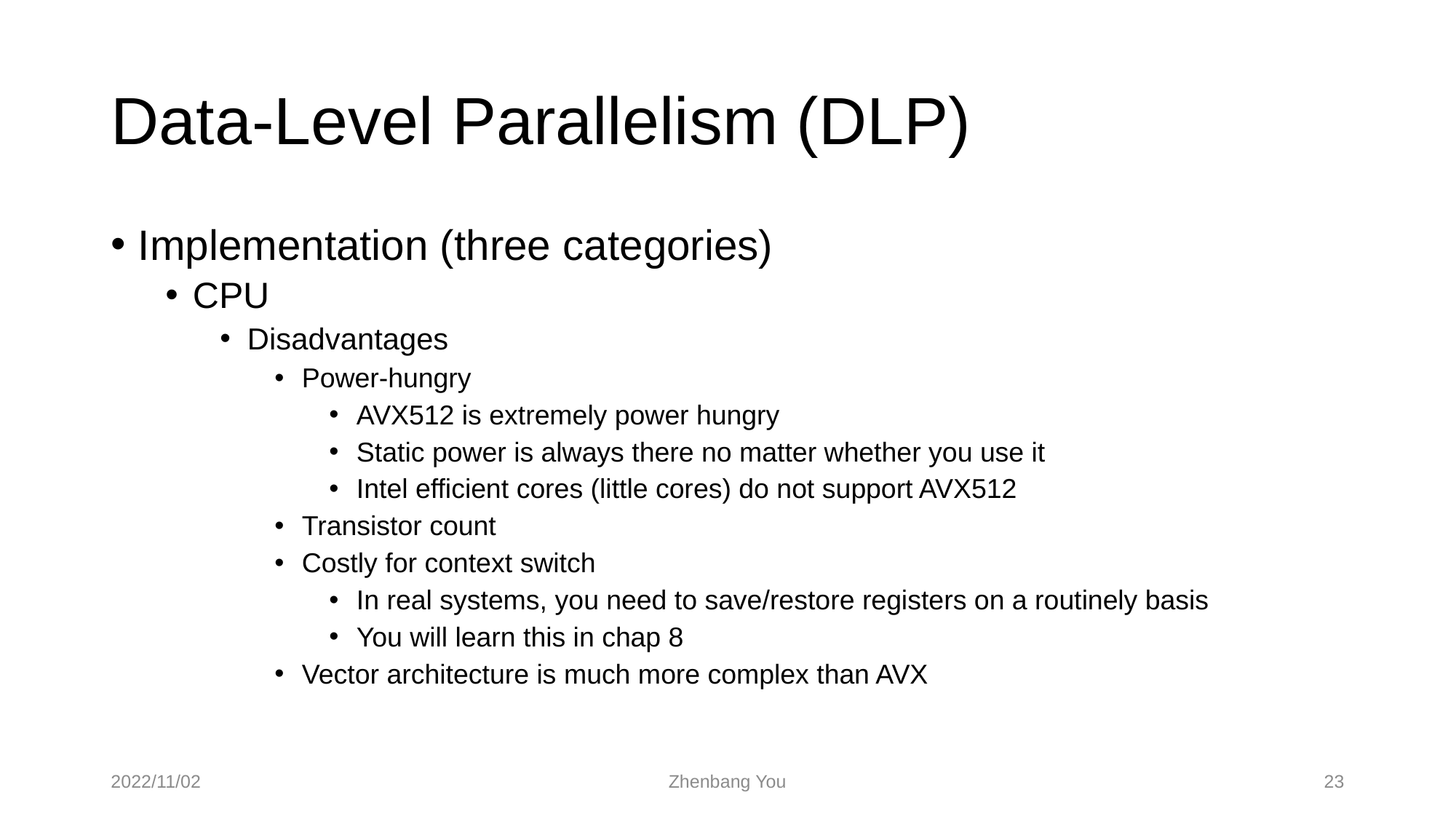

# Data-Level Parallelism (DLP)
Implementation (three categories)
CPU
Disadvantages
Power-hungry
AVX512 is extremely power hungry
Static power is always there no matter whether you use it
Intel efficient cores (little cores) do not support AVX512
Transistor count
Costly for context switch
In real systems, you need to save/restore registers on a routinely basis
You will learn this in chap 8
Vector architecture is much more complex than AVX

2022/11/02
Zhenbang You
23